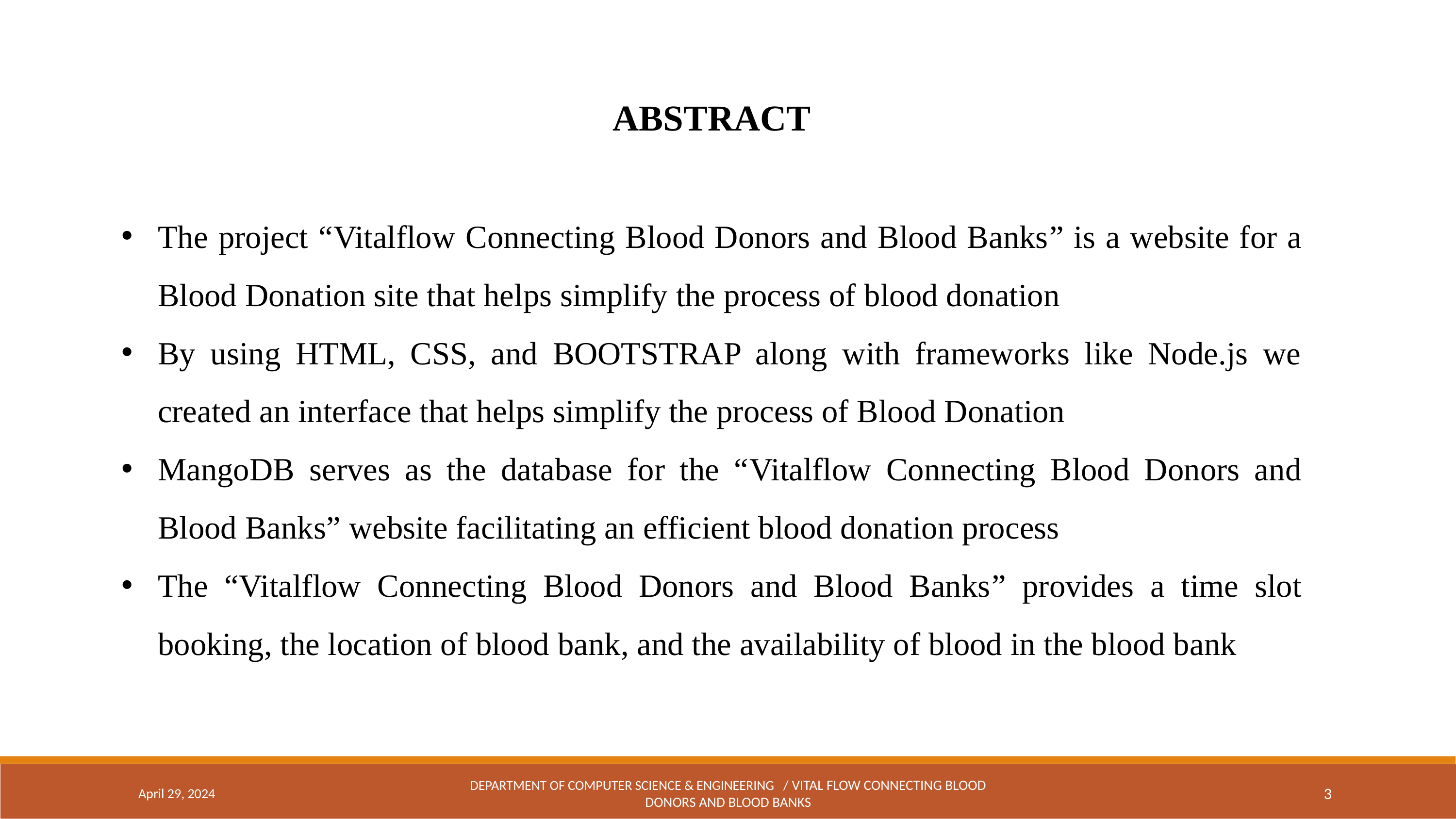

ABSTRACT

The project “Vitalflow Connecting Blood Donors and Blood Banks” is a website for a Blood Donation site that helps simplify the process of blood donation
By using HTML, CSS, and BOOTSTRAP along with frameworks like Node.js we created an interface that helps simplify the process of Blood Donation
MangoDB serves as the database for the “Vitalflow Connecting Blood Donors and Blood Banks” website facilitating an efficient blood donation process
The “Vitalflow Connecting Blood Donors and Blood Banks” provides a time slot booking, the location of blood bank, and the availability of blood in the blood bank

April 29, 2024
DEPARTMENT OF COMPUTER SCIENCE & ENGINEERING   / Vital flow Connecting Blood Donors and Blood Banks
3